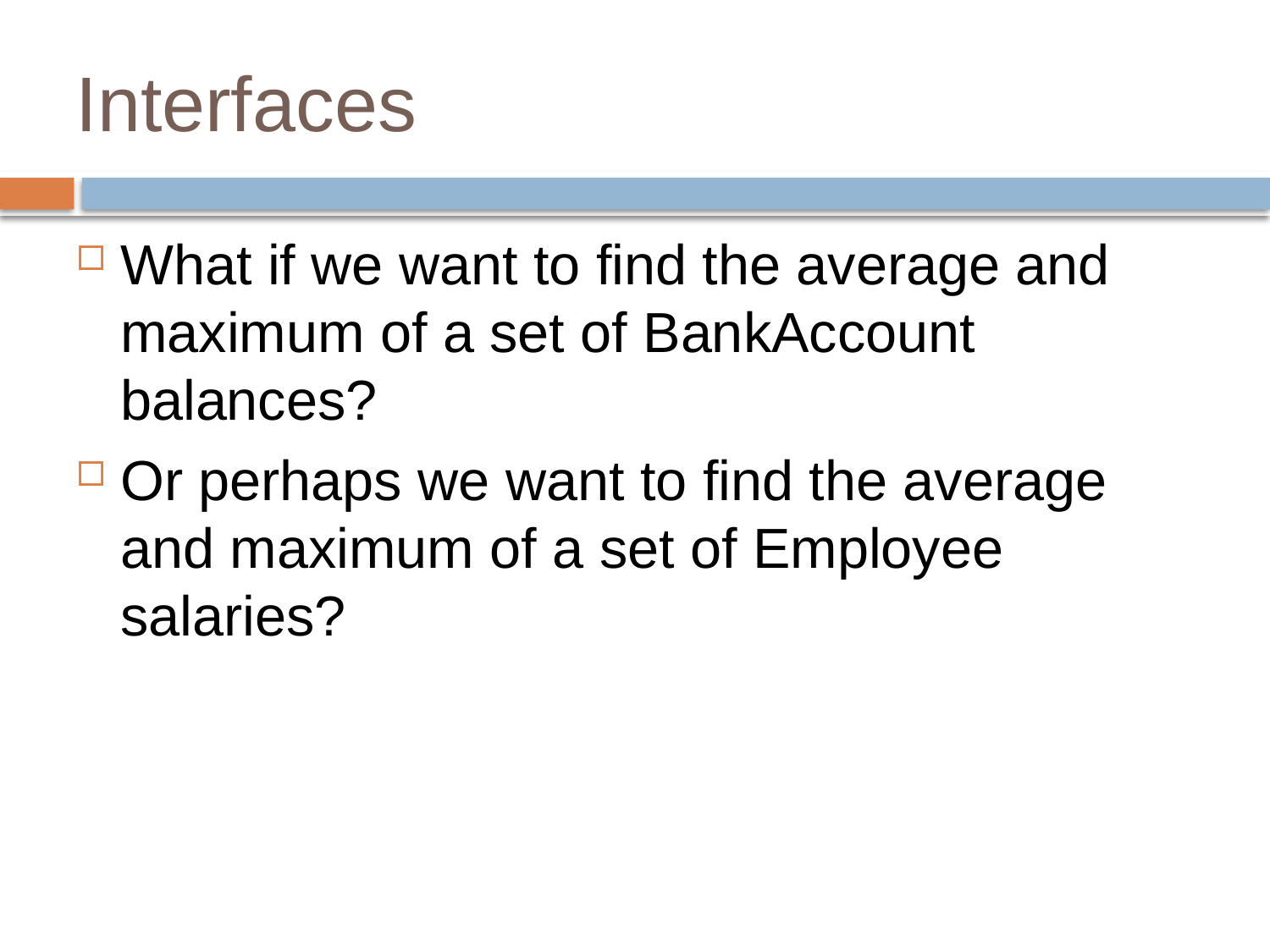

# Interfaces
What if we want to find the average and maximum of a set of BankAccount balances?
Or perhaps we want to find the average and maximum of a set of Employee salaries?